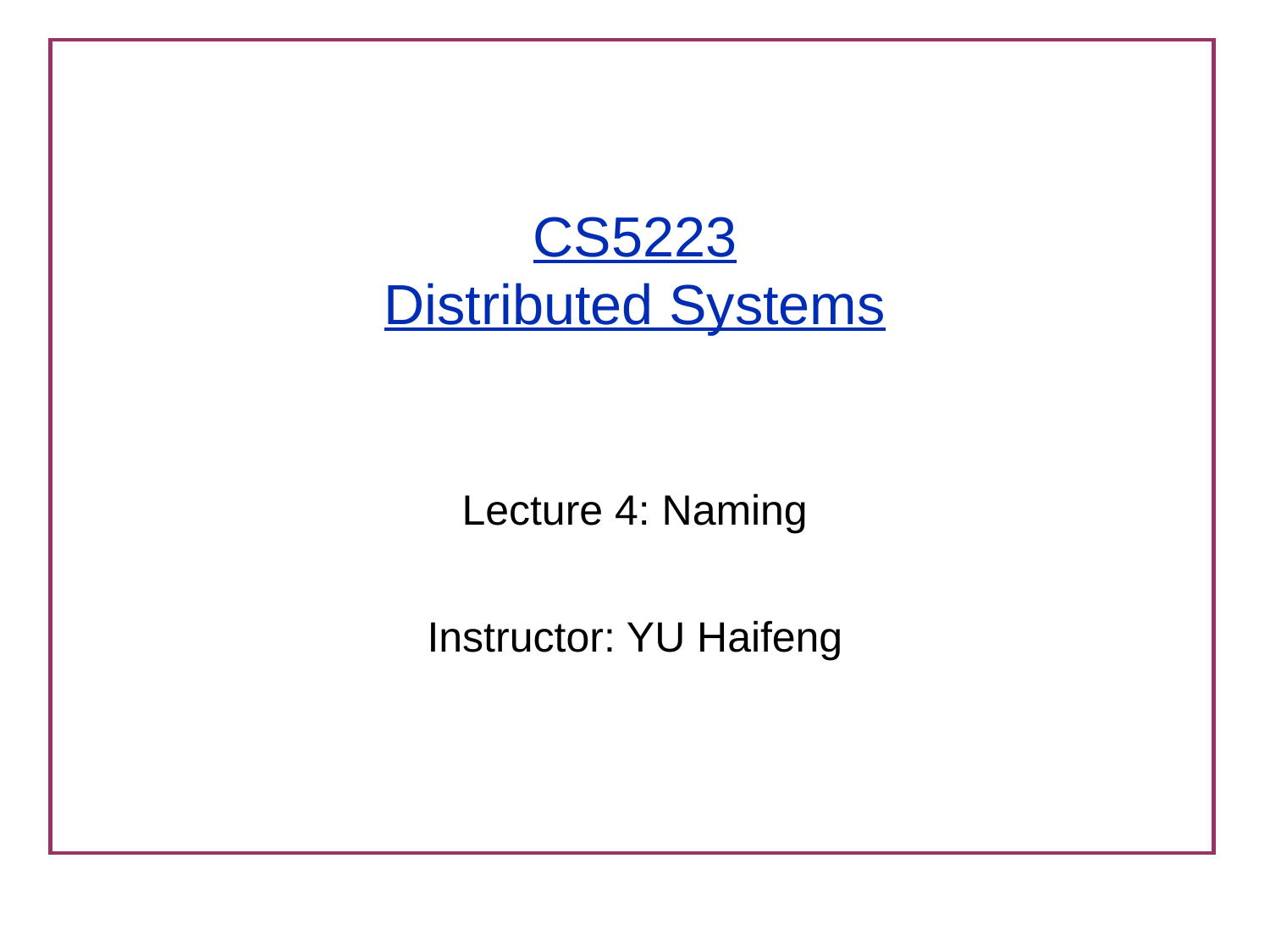

# CS5223 Distributed Systems
Lecture 4: Naming

Instructor: YU Haifeng